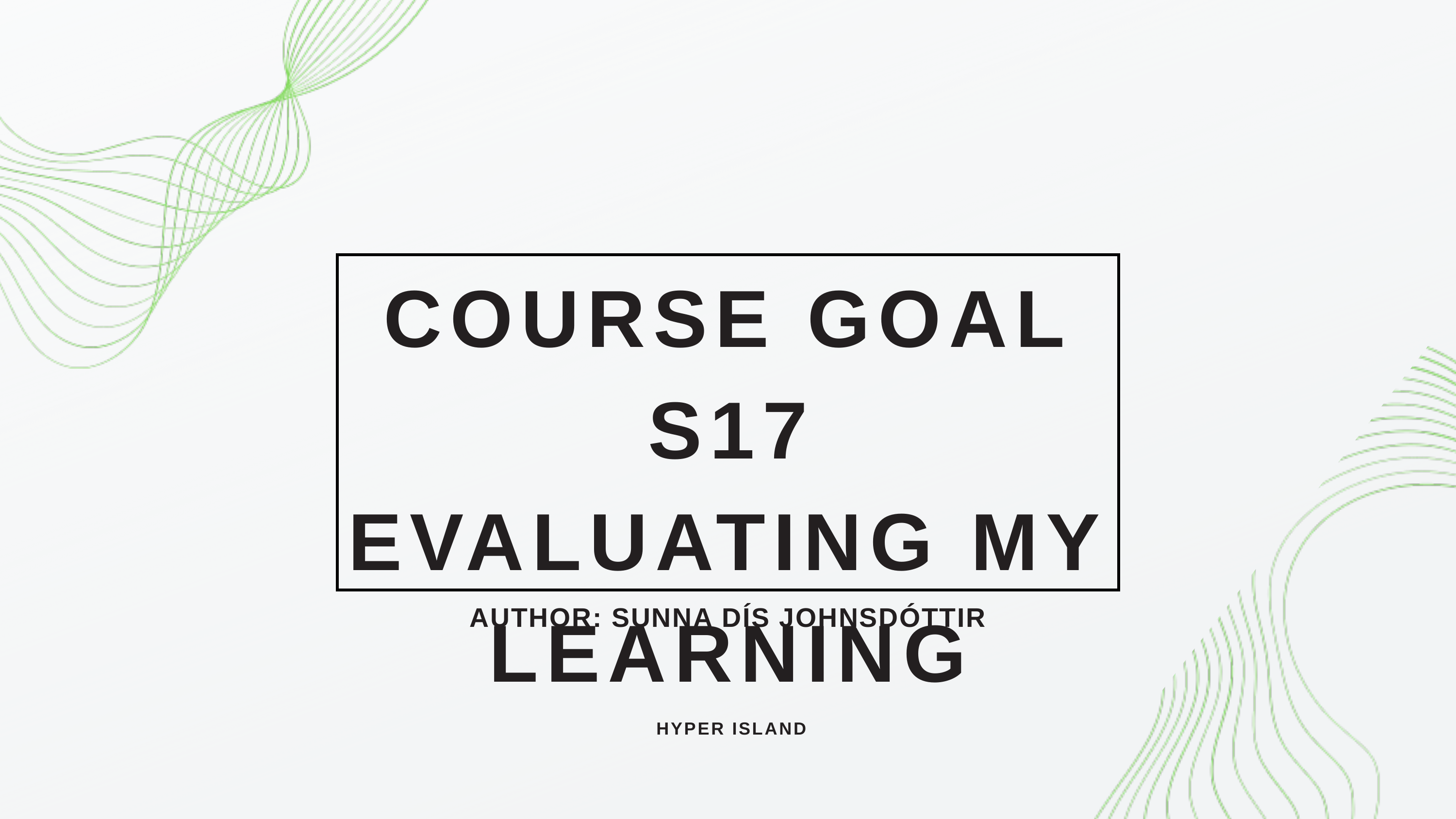

COURSE GOAL S17
EVALUATING MY LEARNING

AUTHOR: SUNNA DÍS JOHNSDÓTTIR
HYPER ISLAND